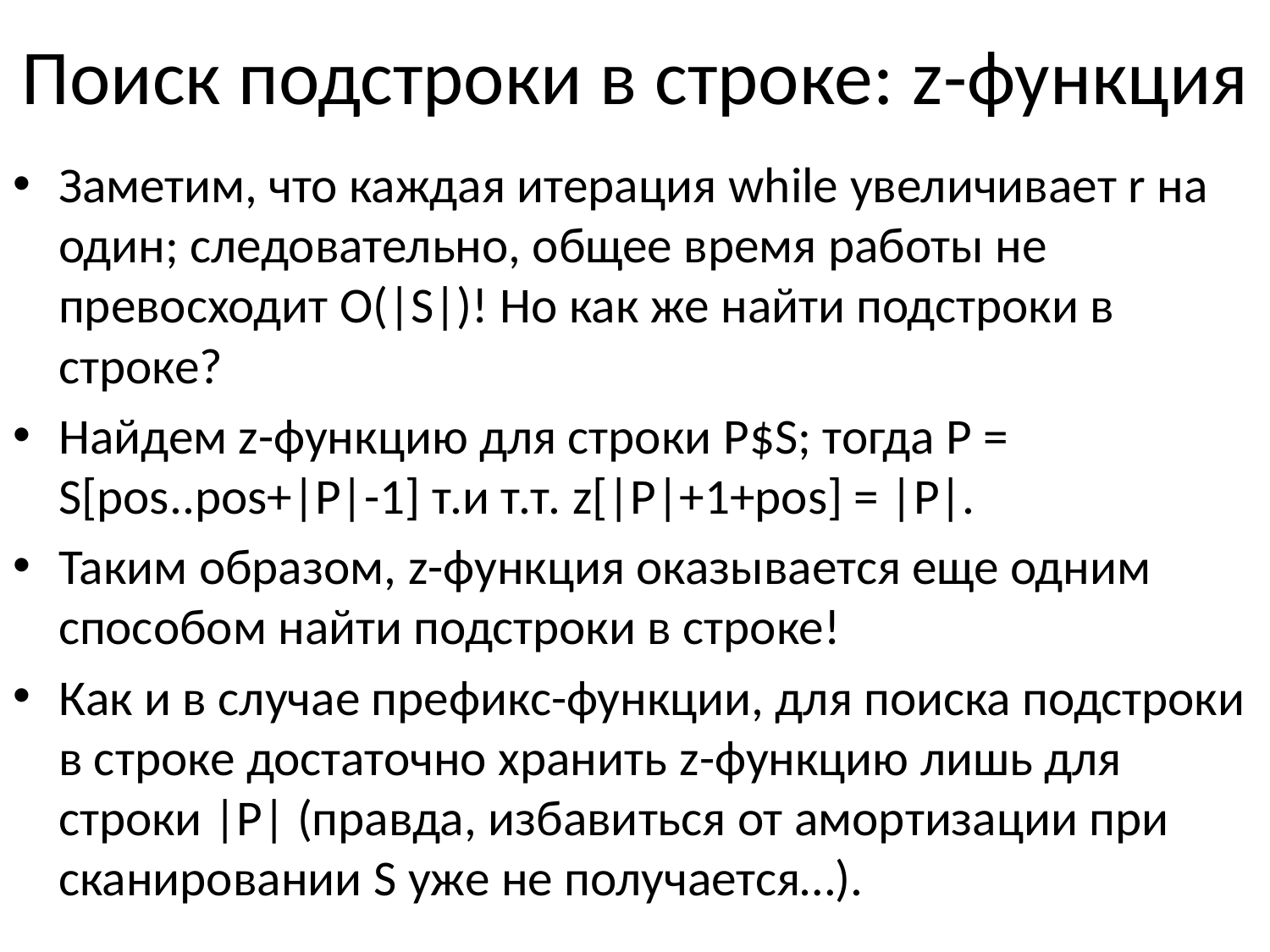

# Поиск подстроки в строке: z-функция
Заметим, что каждая итерация while увеличивает r на один; следовательно, общее время работы не превосходит O(|S|)! Но как же найти подстроки в строке?
Найдем z-функцию для строки P$S; тогда P = S[pos..pos+|P|-1] т.и т.т. z[|P|+1+pos] = |P|.
Таким образом, z-функция оказывается еще одним способом найти подстроки в строке!
Как и в случае префикс-функции, для поиска подстроки в строке достаточно хранить z-функцию лишь для строки |P| (правда, избавиться от амортизации при сканировании S уже не получается…).